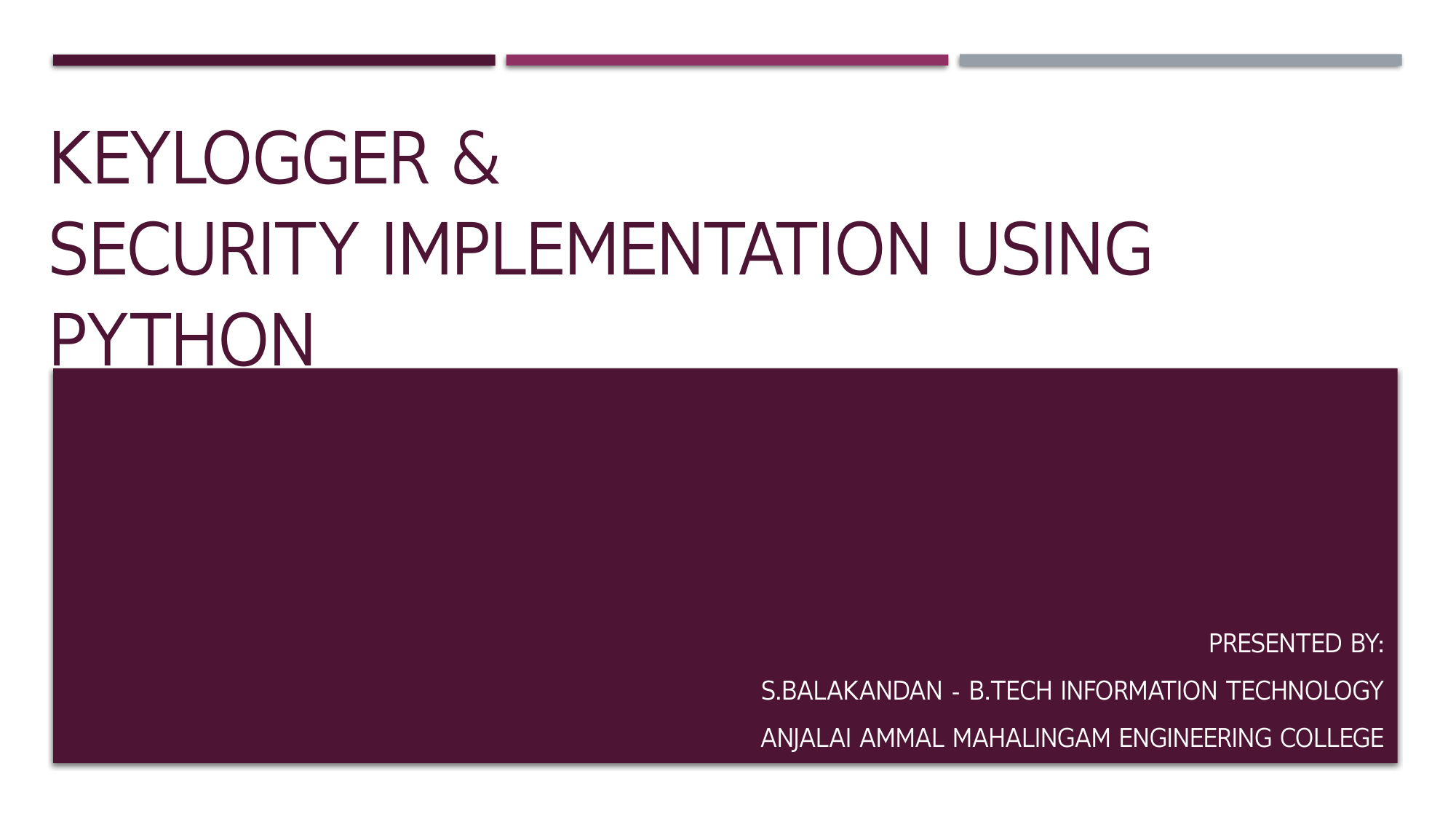

# Keylogger & Security Implementation using Python

Presented by:
S.BALAKANDAN - B.Tech Information Technology
Anjalai Ammal Mahalingam Engineering College